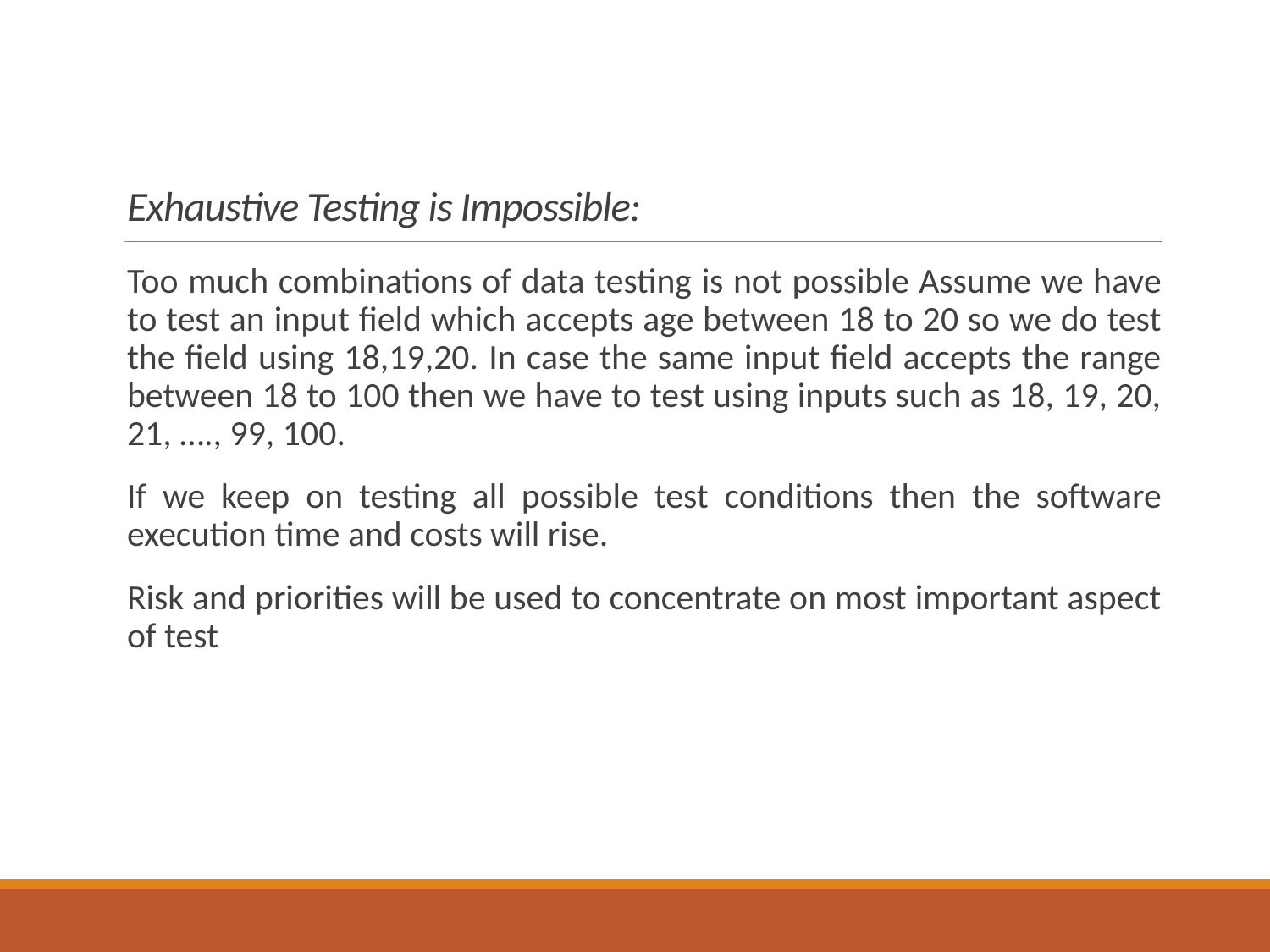

# Exhaustive Testing is Impossible:
Too much combinations of data testing is not possible Assume we have to test an input field which accepts age between 18 to 20 so we do test the field using 18,19,20. In case the same input field accepts the range between 18 to 100 then we have to test using inputs such as 18, 19, 20, 21, …., 99, 100.
If we keep on testing all possible test conditions then the software execution time and costs will rise.
Risk and priorities will be used to concentrate on most important aspect of test